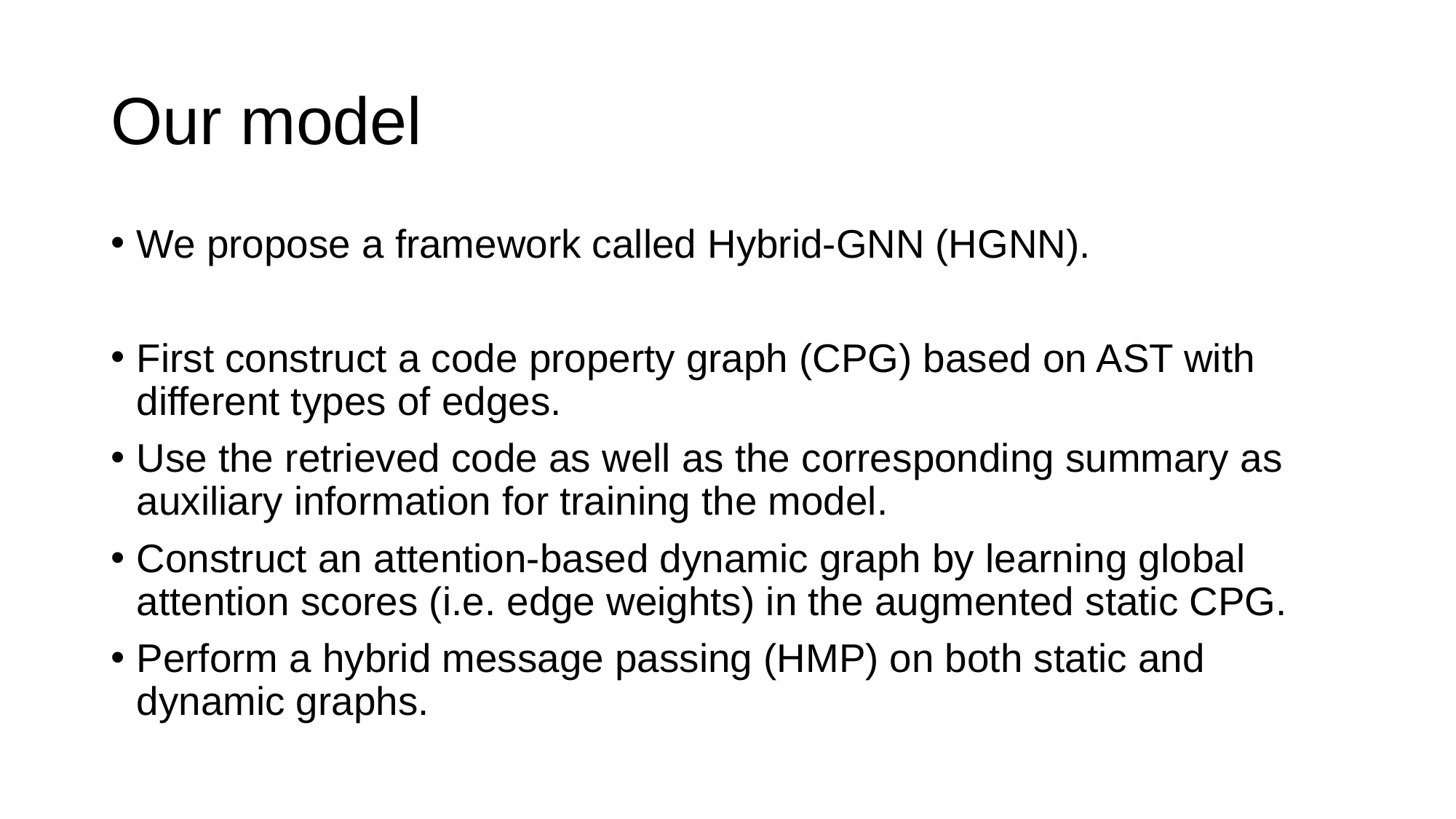

# Our model
We propose a framework called Hybrid-GNN (HGNN).

First construct a code property graph (CPG) based on AST with different types of edges.
Use the retrieved code as well as the corresponding summary as auxiliary information for training the model.
Construct an attention-based dynamic graph by learning global attention scores (i.e. edge weights) in the augmented static CPG.
Perform a hybrid message passing (HMP) on both static and dynamic graphs.